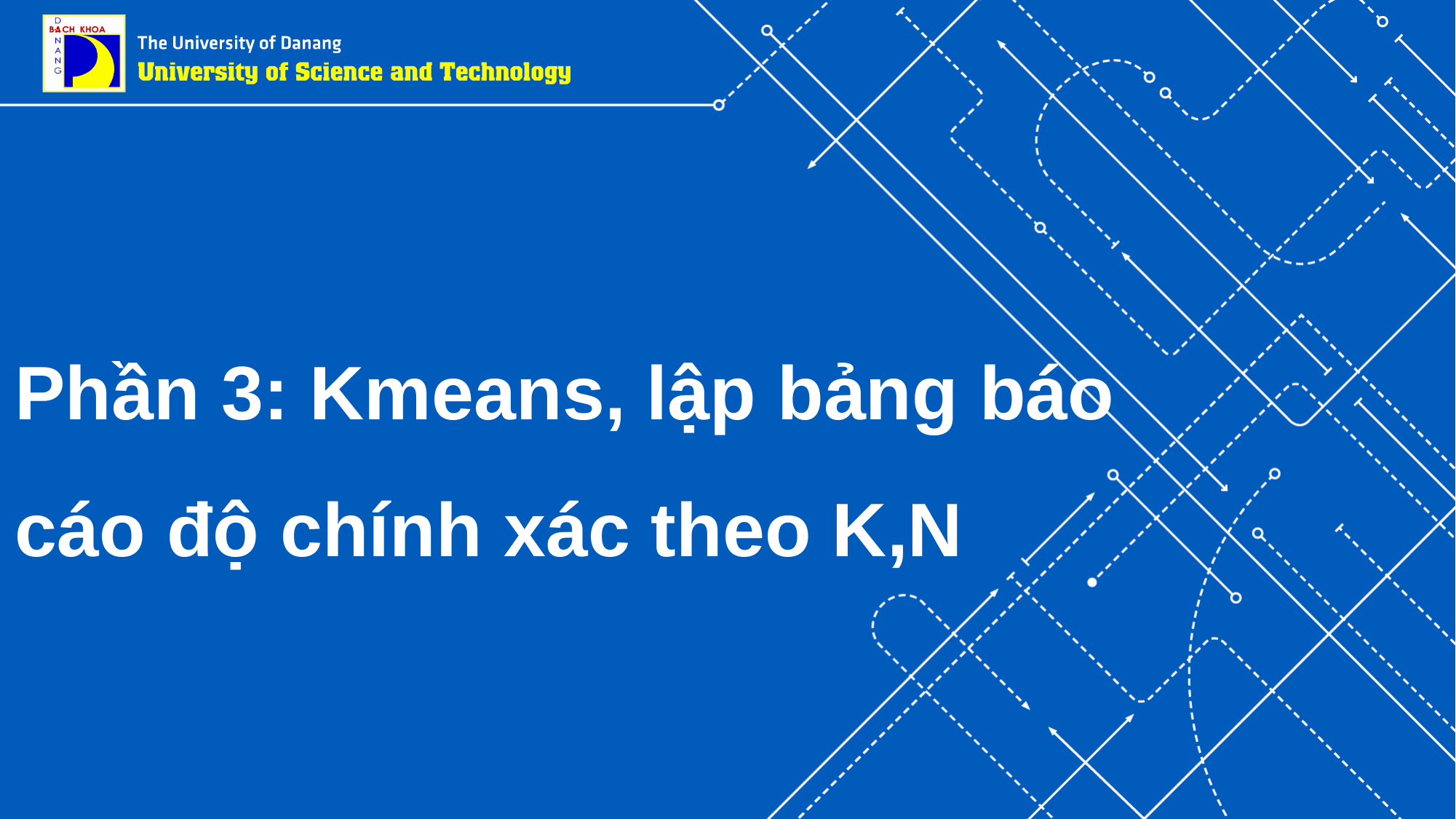

# Phần 3: Kmeans, lập bảng báo cáo độ chính xác theo K,N